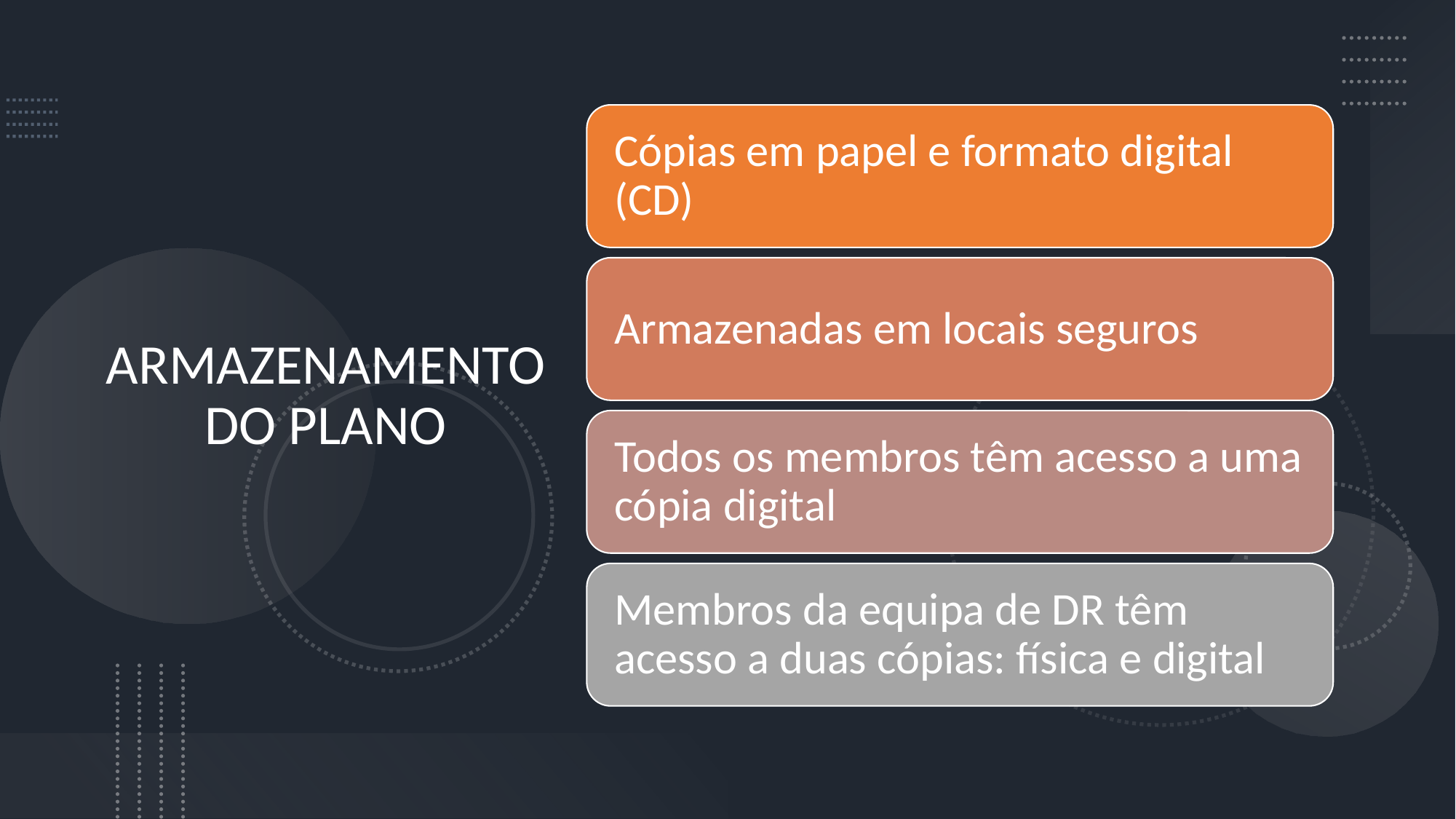

# ARMAZENAMENTO DO PLANO
Cópias em papel e formato digital (CD)
Armazenadas em locais seguros
Todos os membros têm acesso a uma cópia digital
Membros da equipa de DR têm acesso a duas cópias: física e digital